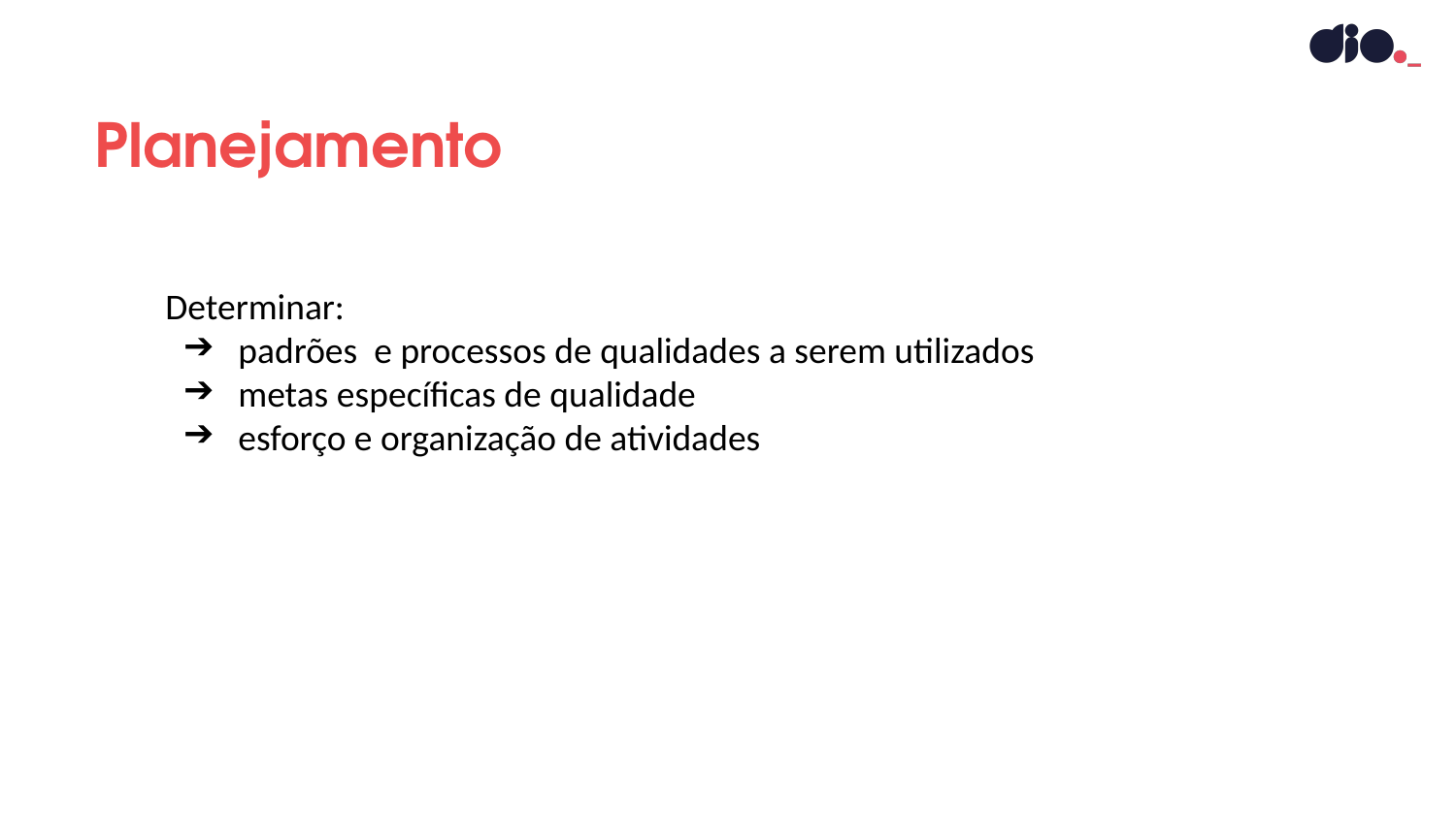

Planejamento
Determinar:
padrões  e processos de qualidades a serem utilizados
metas específicas de qualidade
esforço e organização de atividades